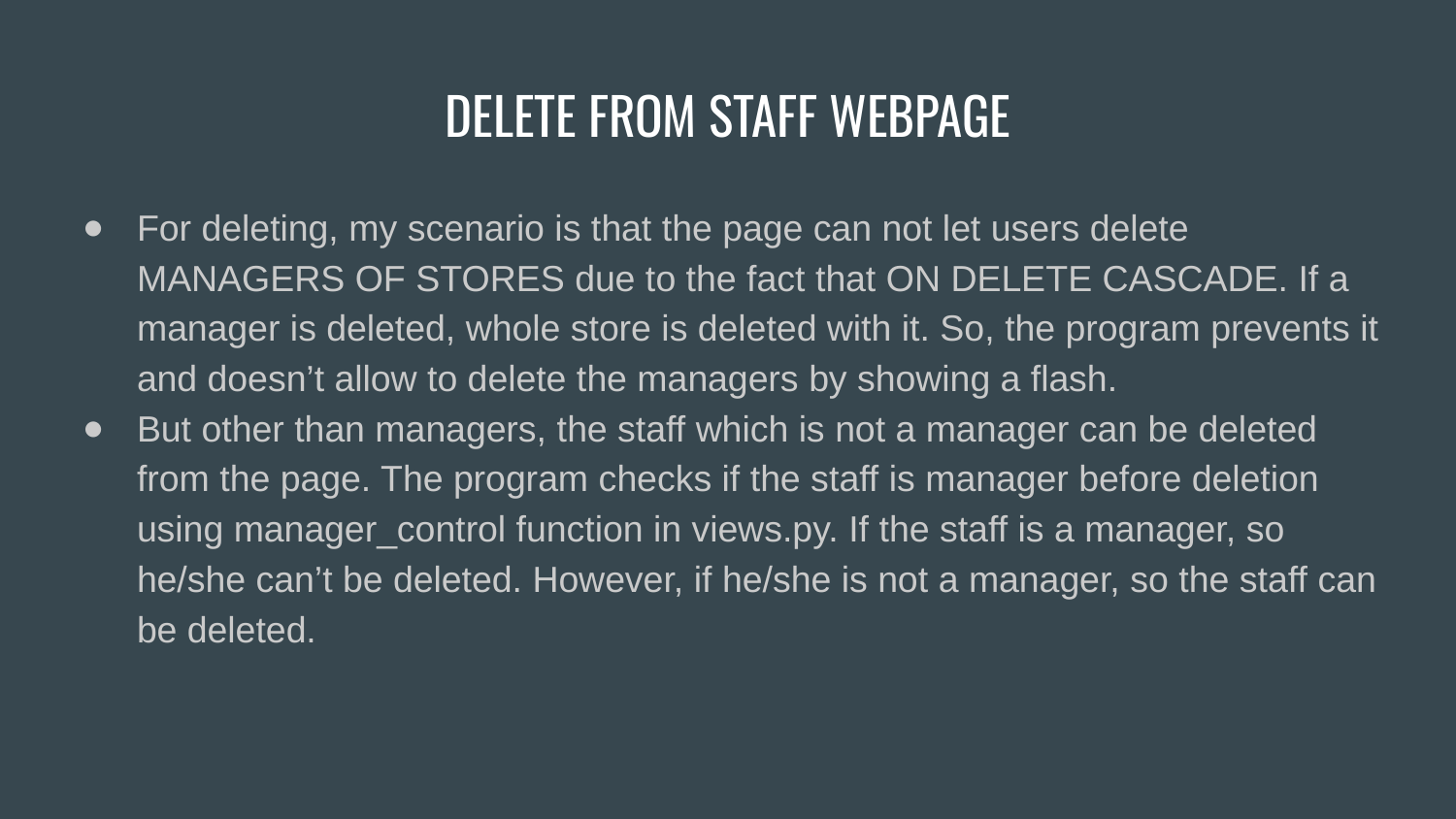

# DELETE FROM STAFF WEBPAGE
For deleting, my scenario is that the page can not let users delete MANAGERS OF STORES due to the fact that ON DELETE CASCADE. If a manager is deleted, whole store is deleted with it. So, the program prevents it and doesn’t allow to delete the managers by showing a flash.
But other than managers, the staff which is not a manager can be deleted from the page. The program checks if the staff is manager before deletion using manager_control function in views.py. If the staff is a manager, so he/she can’t be deleted. However, if he/she is not a manager, so the staff can be deleted.